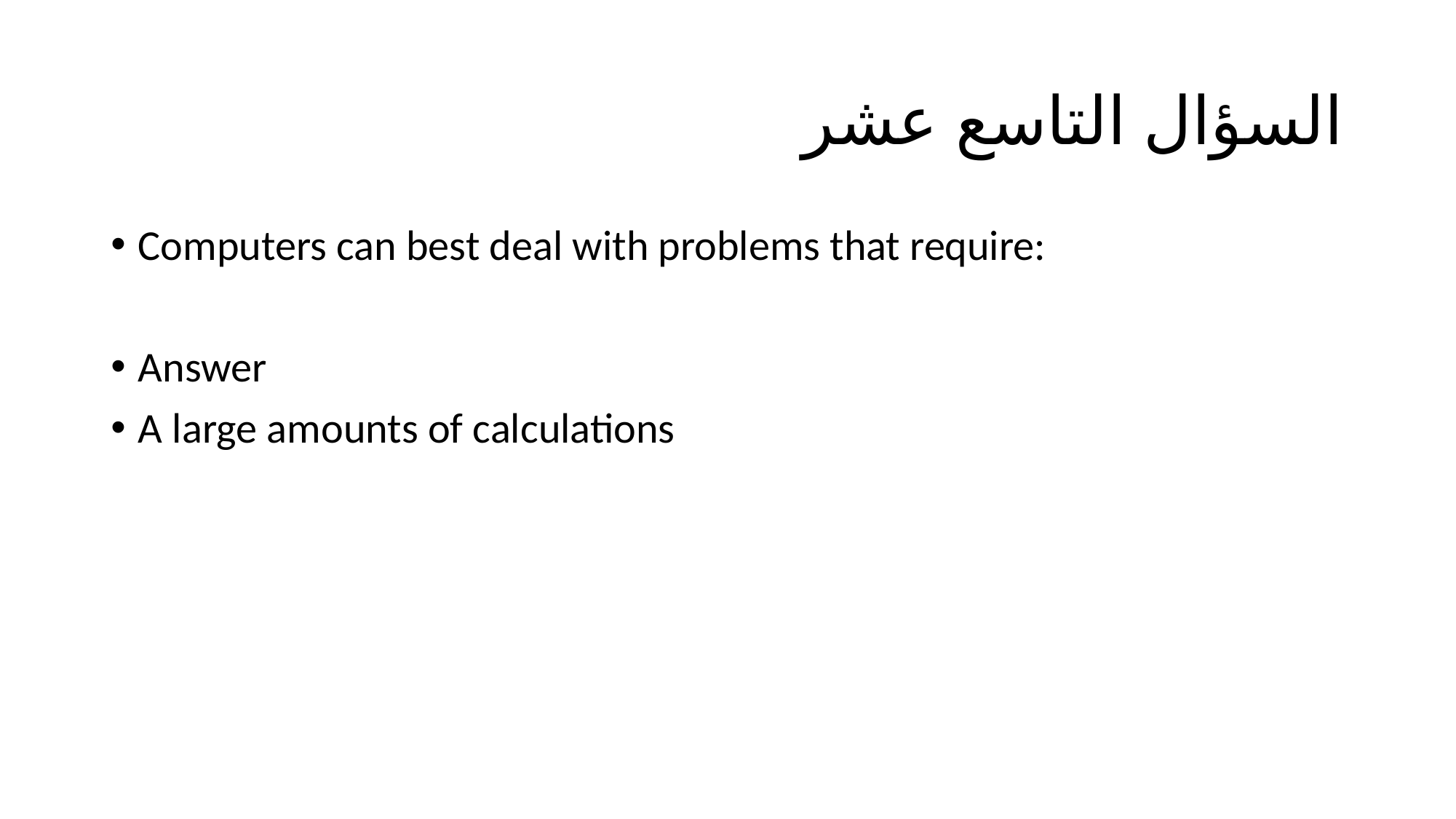

# السؤال التاسع عشر
Computers can best deal with problems that require:

Answer
A large amounts of calculations